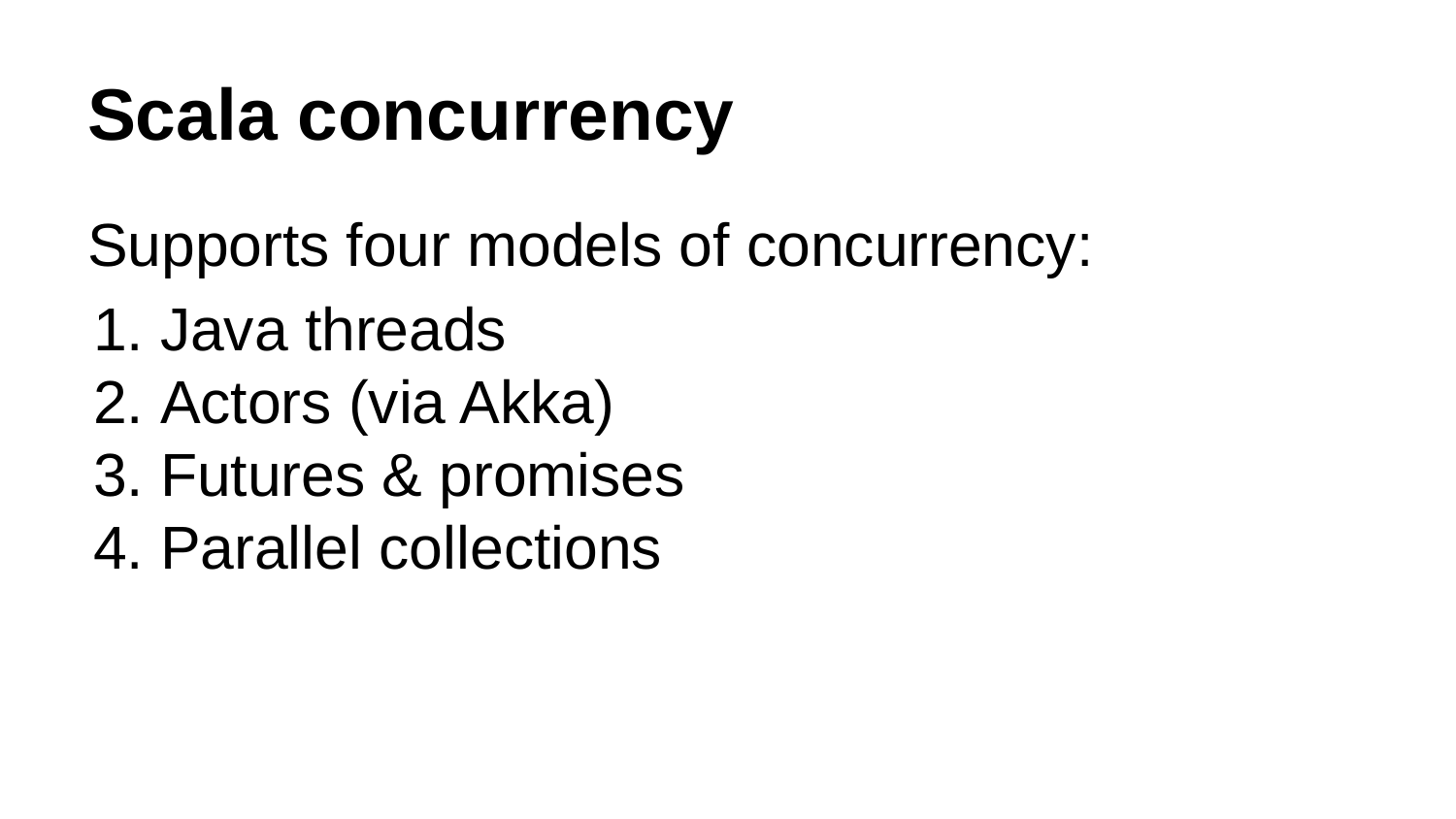

# Scala concurrency
Supports four models of concurrency:
Java threads
Actors (via Akka)
Futures & promises
Parallel collections